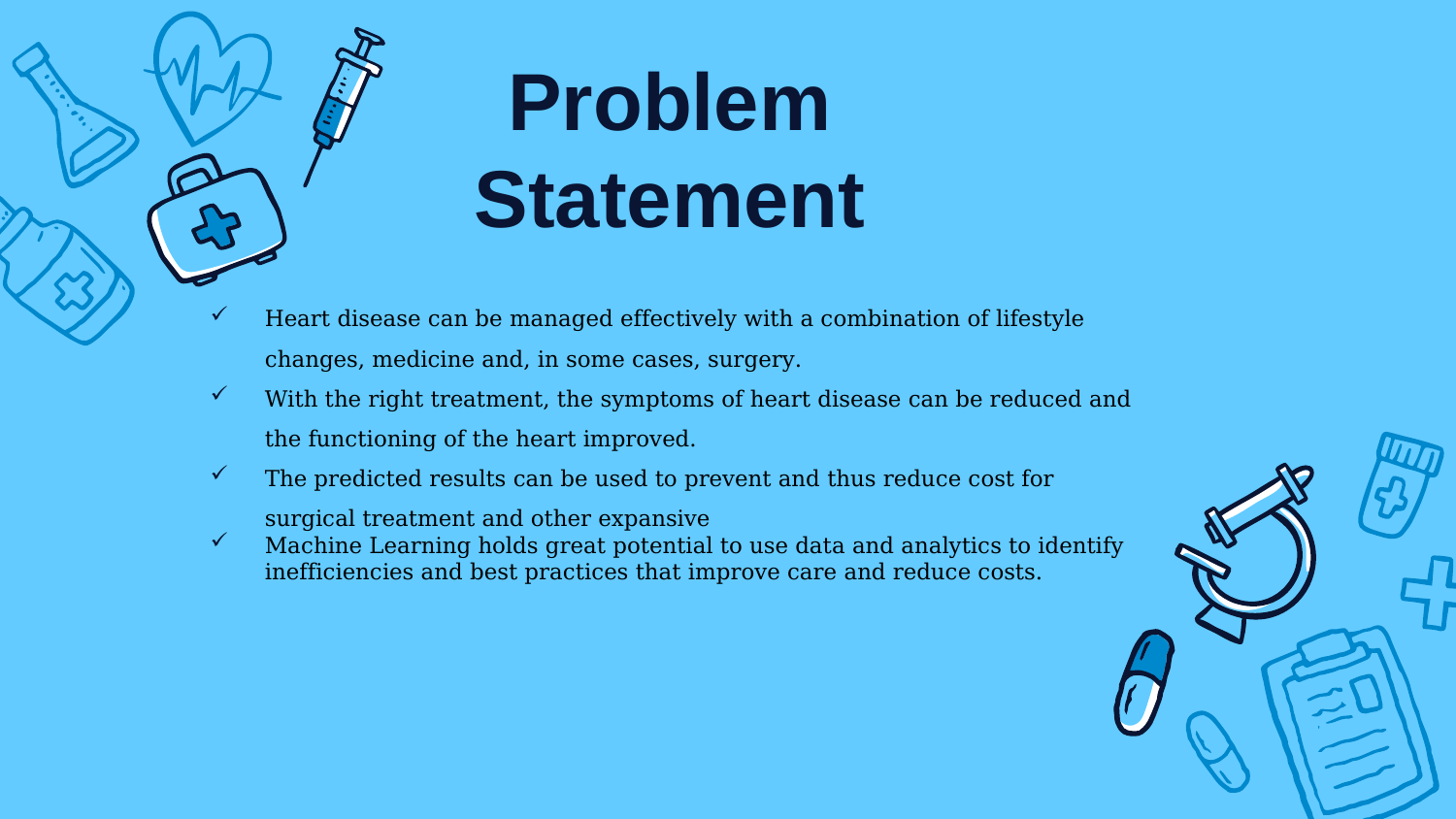

# Problem Statement
Heart disease can be managed effectively with a combination of lifestyle changes, medicine and, in some cases, surgery.
With the right treatment, the symptoms of heart disease can be reduced and the functioning of the heart improved.
The predicted results can be used to prevent and thus reduce cost for surgical treatment and other expansive
Machine Learning holds great potential to use data and analytics to identify inefficiencies and best practices that improve care and reduce costs.